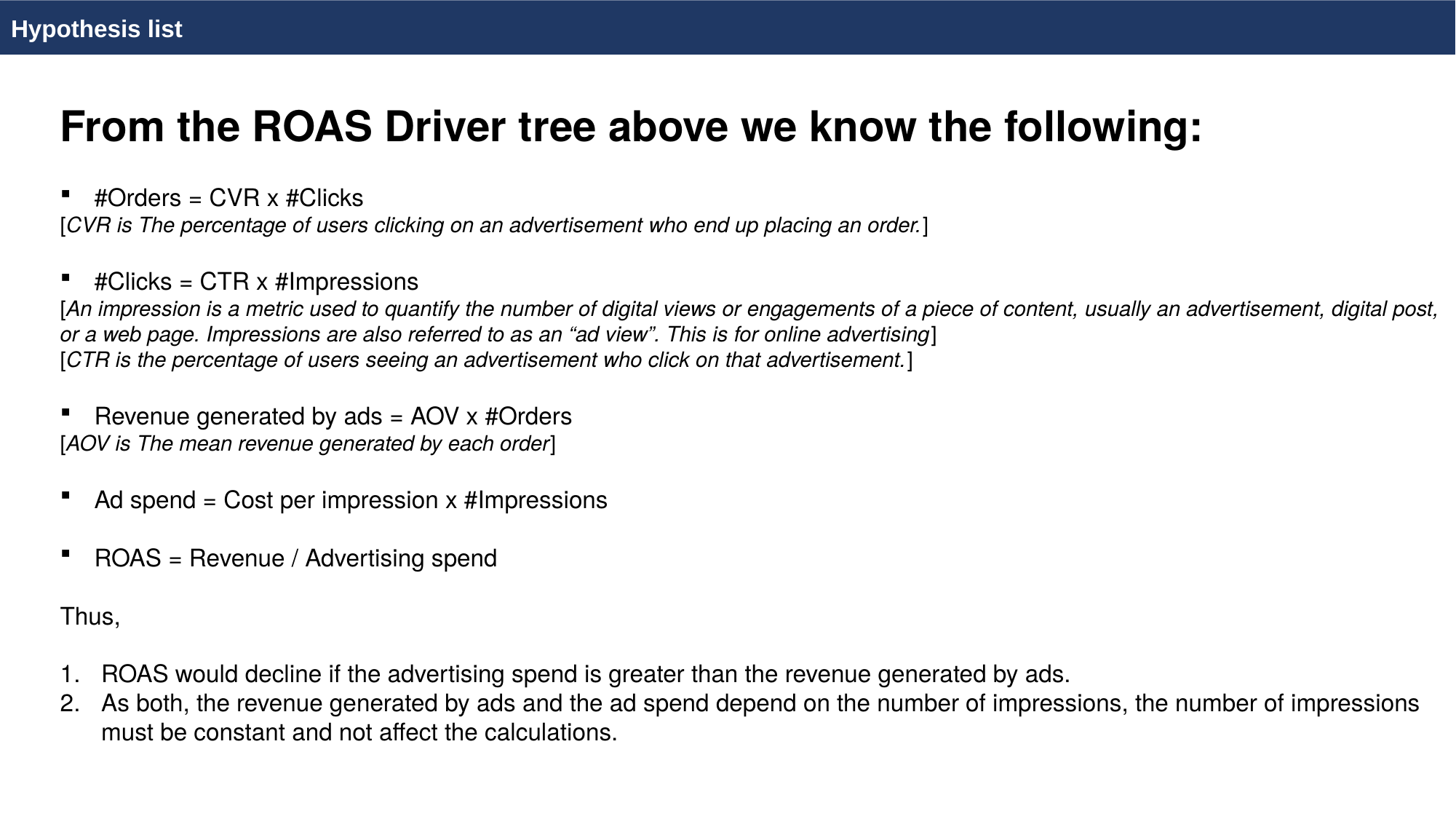

Hypothesis list

From the ROAS Driver tree above we know the following:

#Orders = CVR x #Clicks
[CVR is The percentage of users clicking on an advertisement who end up placing an order.]

#Clicks = CTR x #Impressions
[An impression is a metric used to quantify the number of digital views or engagements of a piece of content, usually an advertisement, digital post, or a web page. Impressions are also referred to as an “ad view”. This is for online advertising]
[CTR is the percentage of users seeing an advertisement who click on that advertisement.]

Revenue generated by ads = AOV x #Orders
[AOV is The mean revenue generated by each order]

Ad spend = Cost per impression x #Impressions

ROAS = Revenue / Advertising spend

Thus,

ROAS would decline if the advertising spend is greater than the revenue generated by ads.
As both, the revenue generated by ads and the ad spend depend on the number of impressions, the number of impressions must be constant and not affect the calculations.